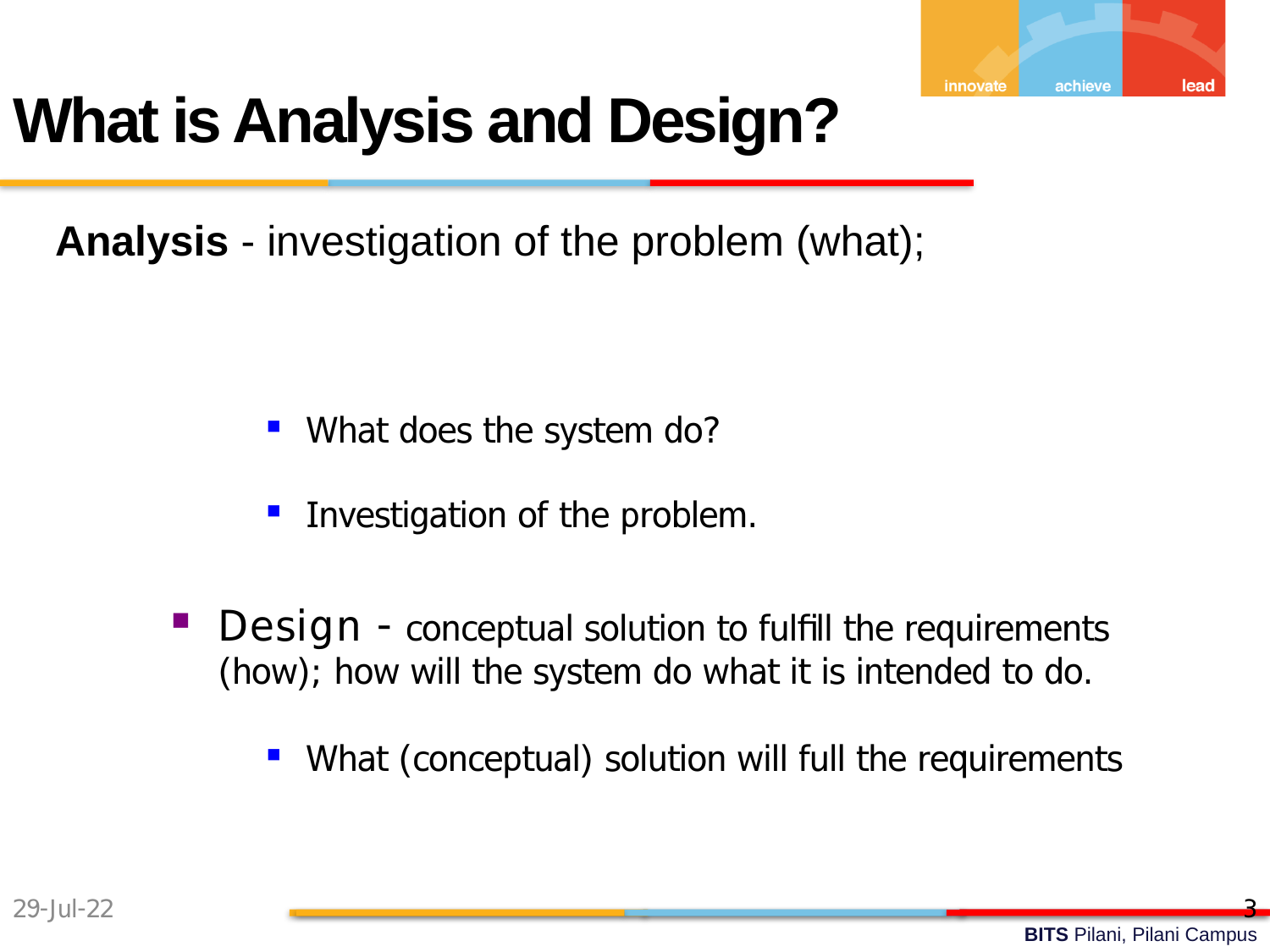

What is Analysis and Design?
Analysis - investigation of the problem (what);
What does the system do?
Investigation of the problem.
Design - conceptual solution to fulfill the requirements (how); how will the system do what it is intended to do.
What (conceptual) solution will full the requirements
29-Jul-22
3